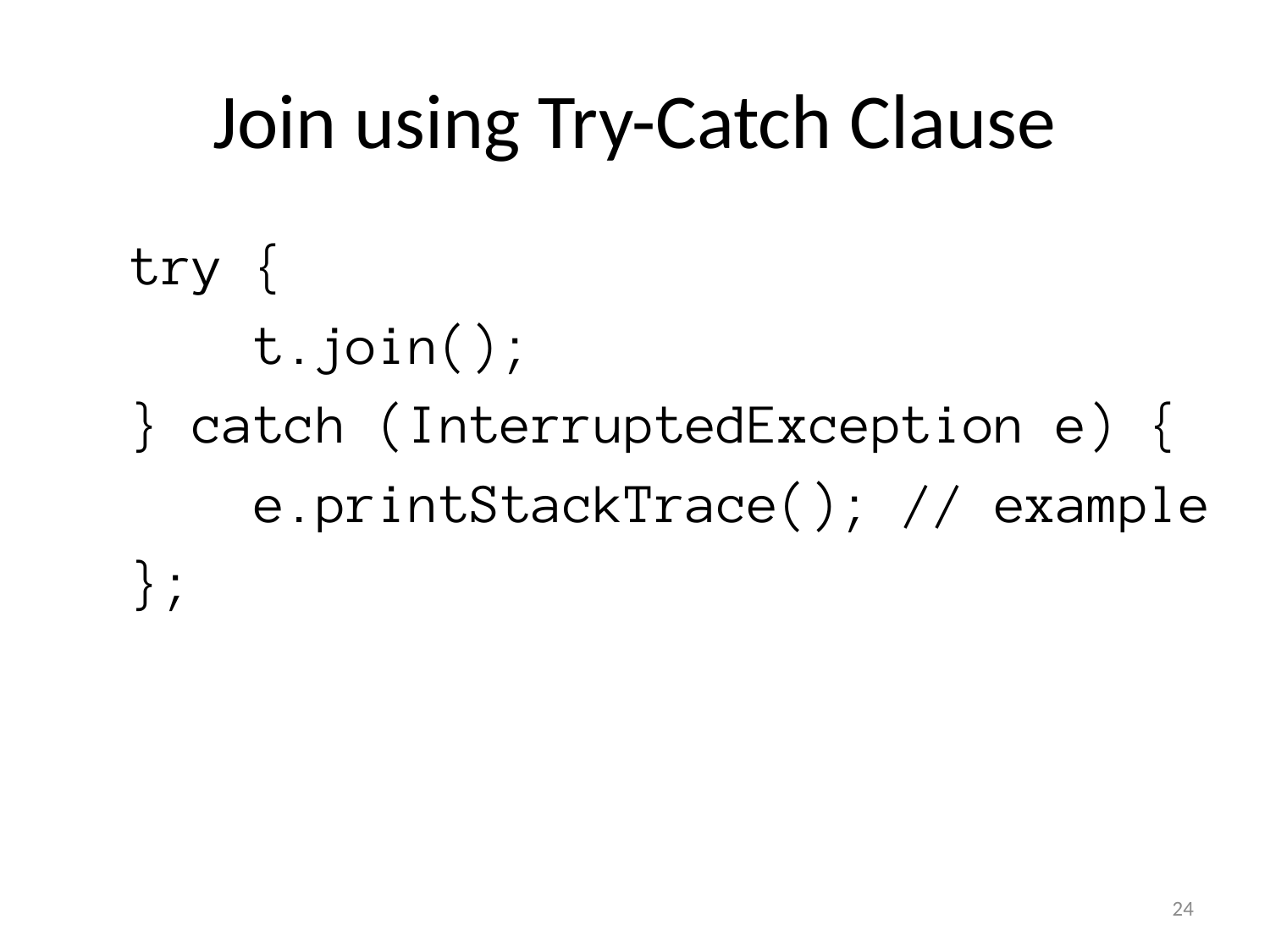

# Join using Try-Catch Clause
try {
    t.join();
} catch (InterruptedException e) {
    e.printStackTrace(); // example
};
24